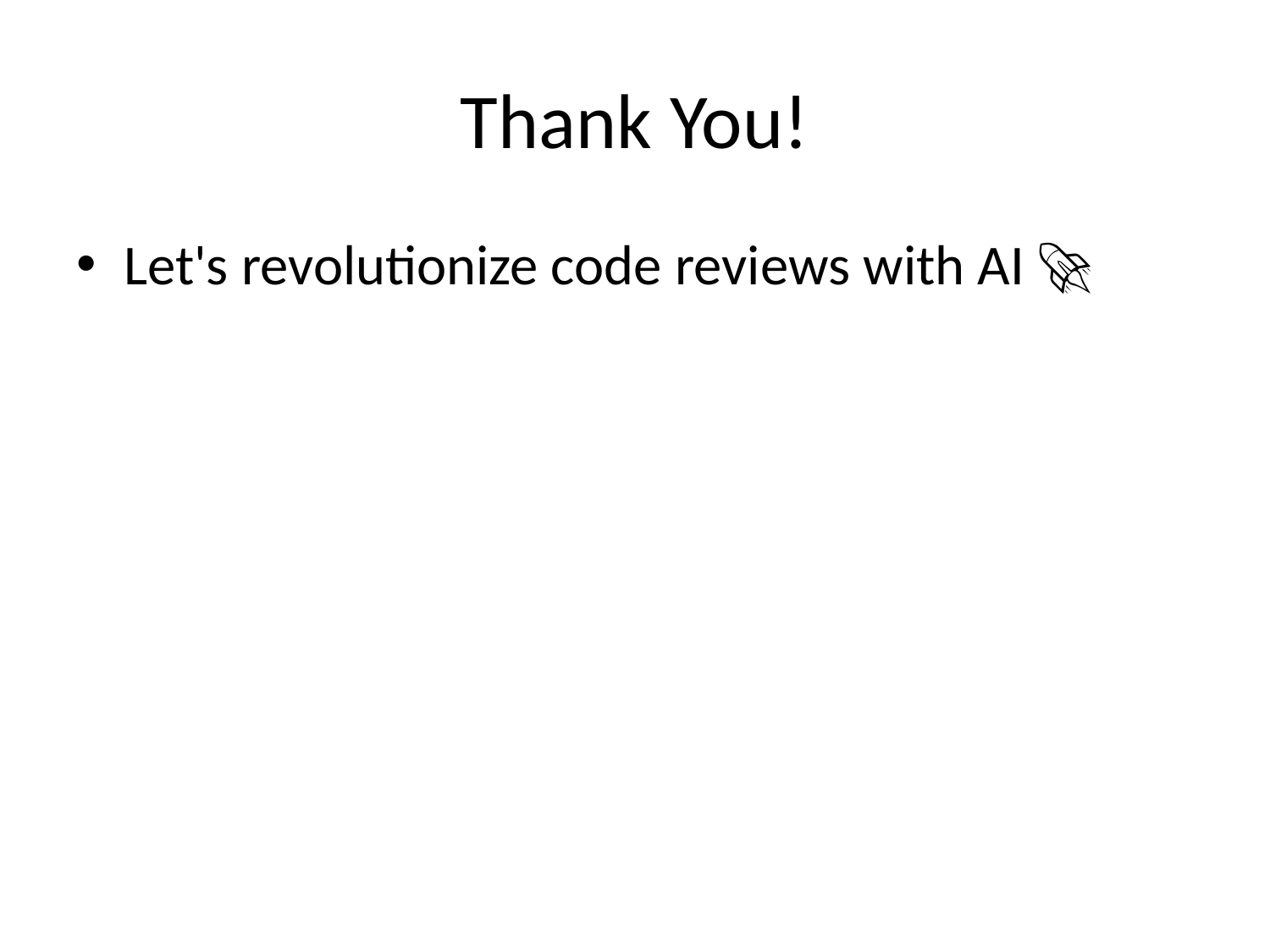

# Thank You!
Let's revolutionize code reviews with AI 🚀